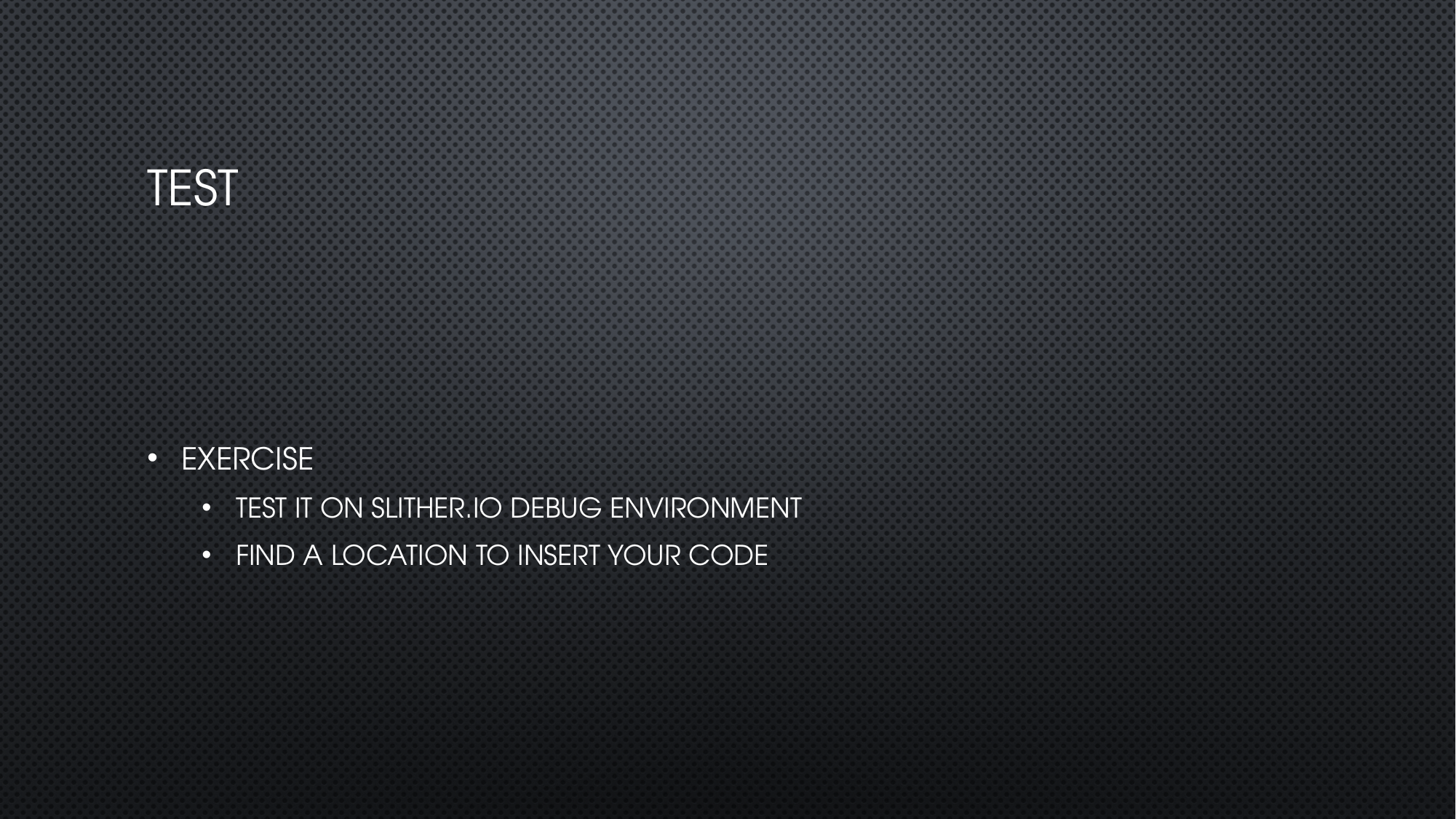

# Test
Exercise
Test it on slither.io debug environment
Find a location to insert your code